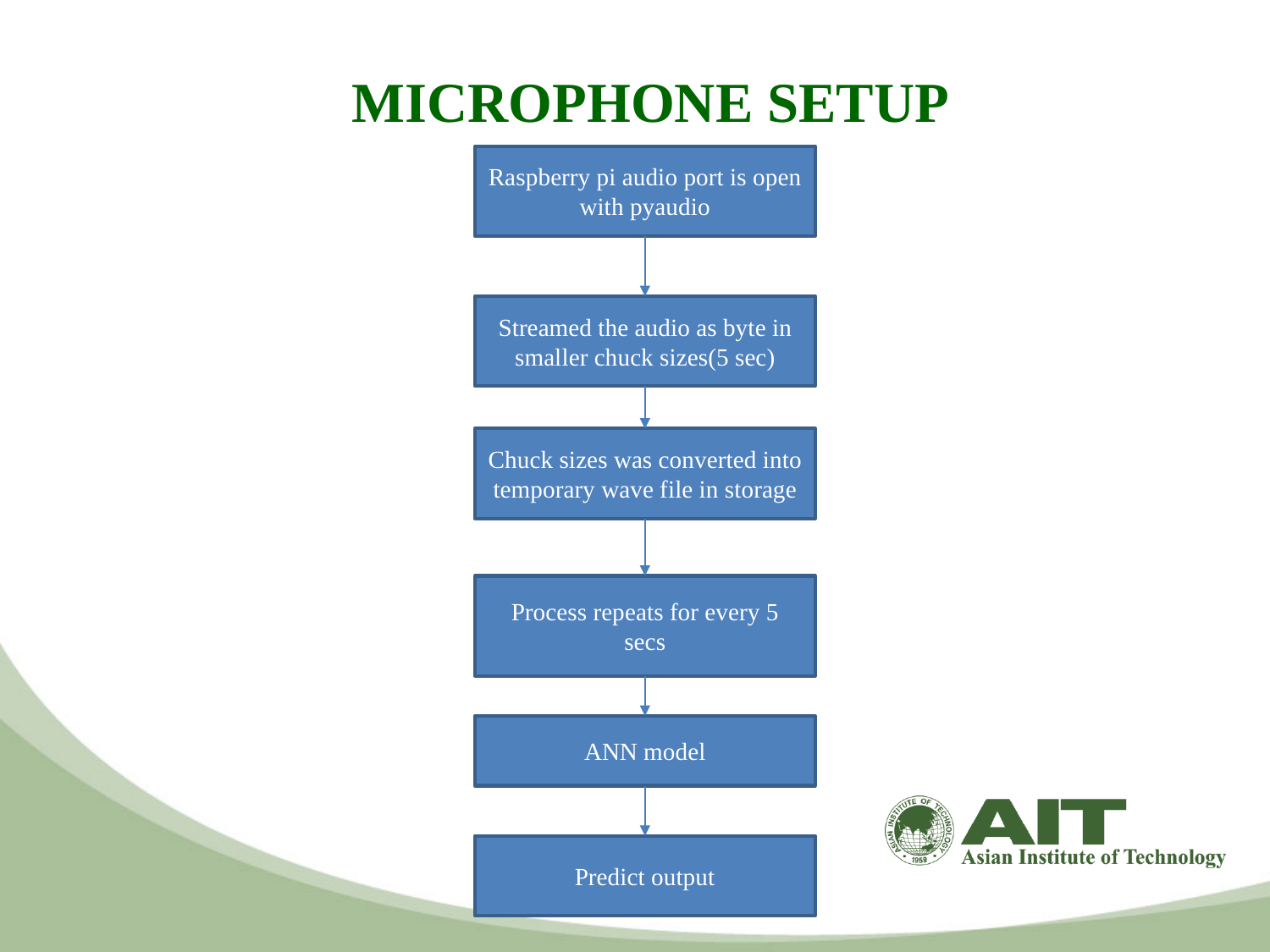

# MICROPHONE SETUP
Raspberry pi audio port is open with pyaudio
Streamed the audio as byte in smaller chuck sizes(5 sec)
Chuck sizes was converted into temporary wave file in storage
Process repeats for every 5 secs
ANN model
Predict output